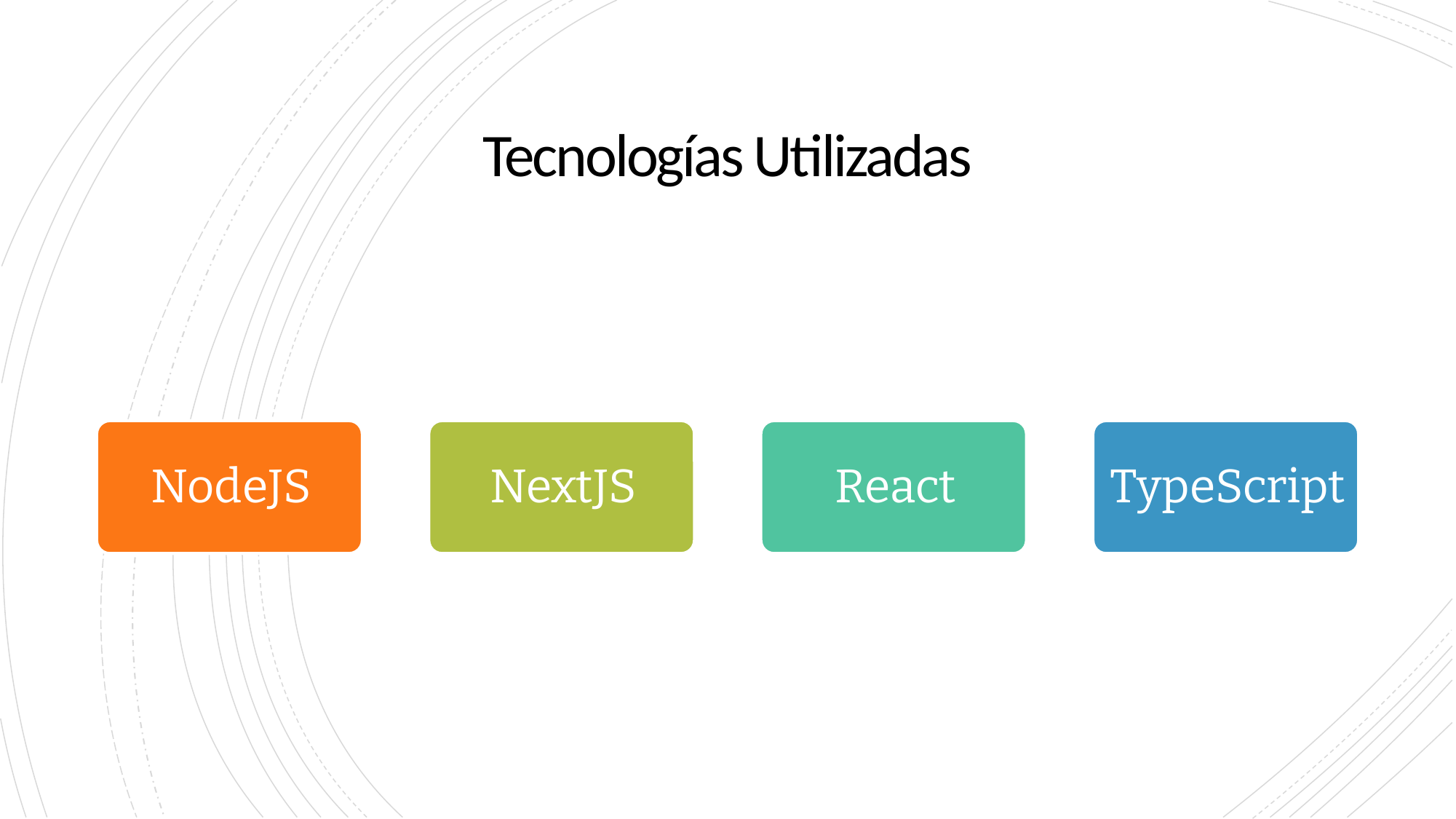

# Tecnologías Utilizadas
NodeJS
NextJS
React
TypeScript